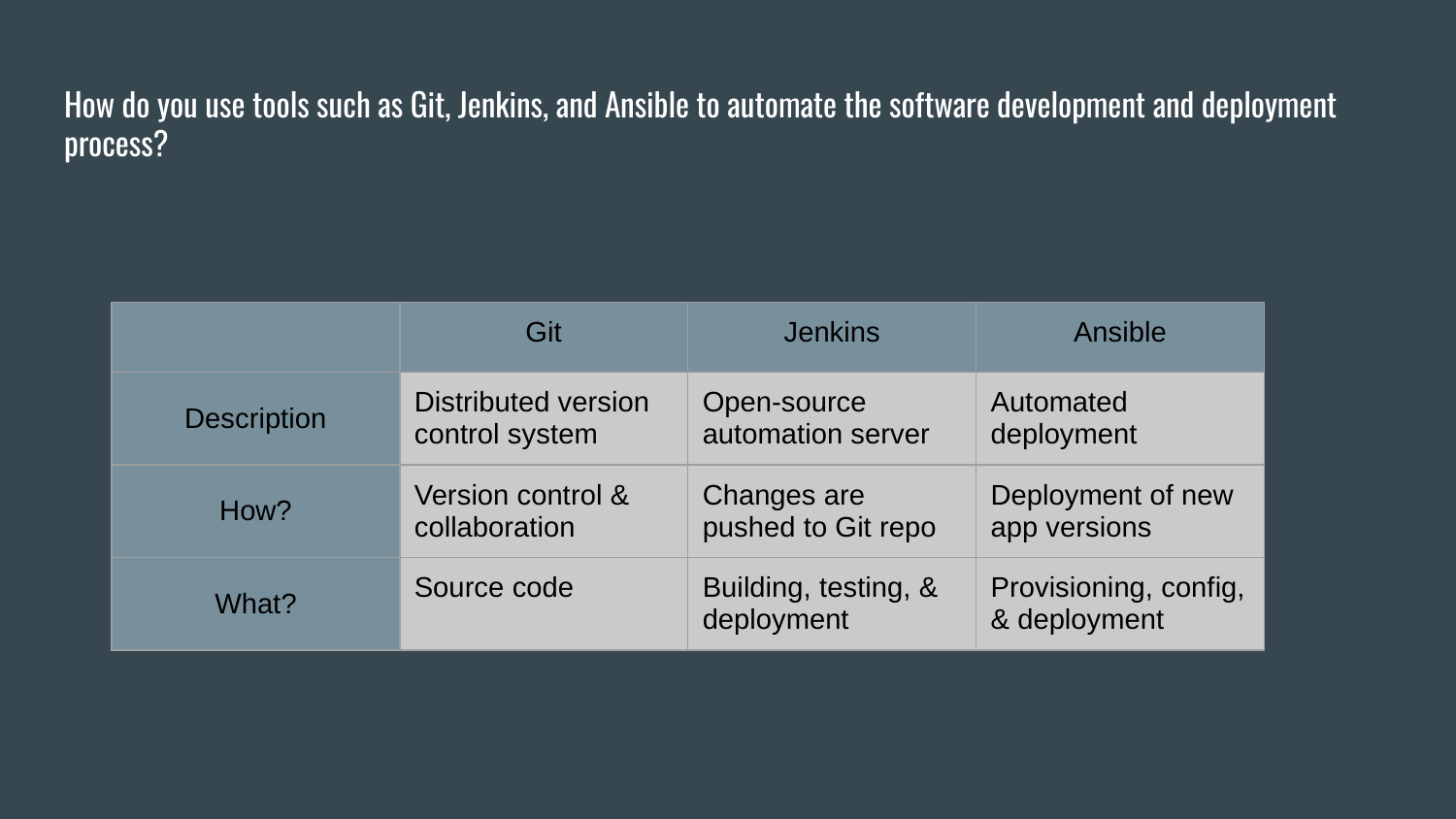

# How do you use tools such as Git, Jenkins, and Ansible to automate the software development and deployment process?
|  | Git | Jenkins | Ansible |
| --- | --- | --- | --- |
| Description | Distributed version control system | Open-source automation server | Automated deployment |
| How? | Version control & collaboration | Changes are pushed to Git repo | Deployment of new app versions |
| What? | Source code | Building, testing, & deployment | Provisioning, config, & deployment |